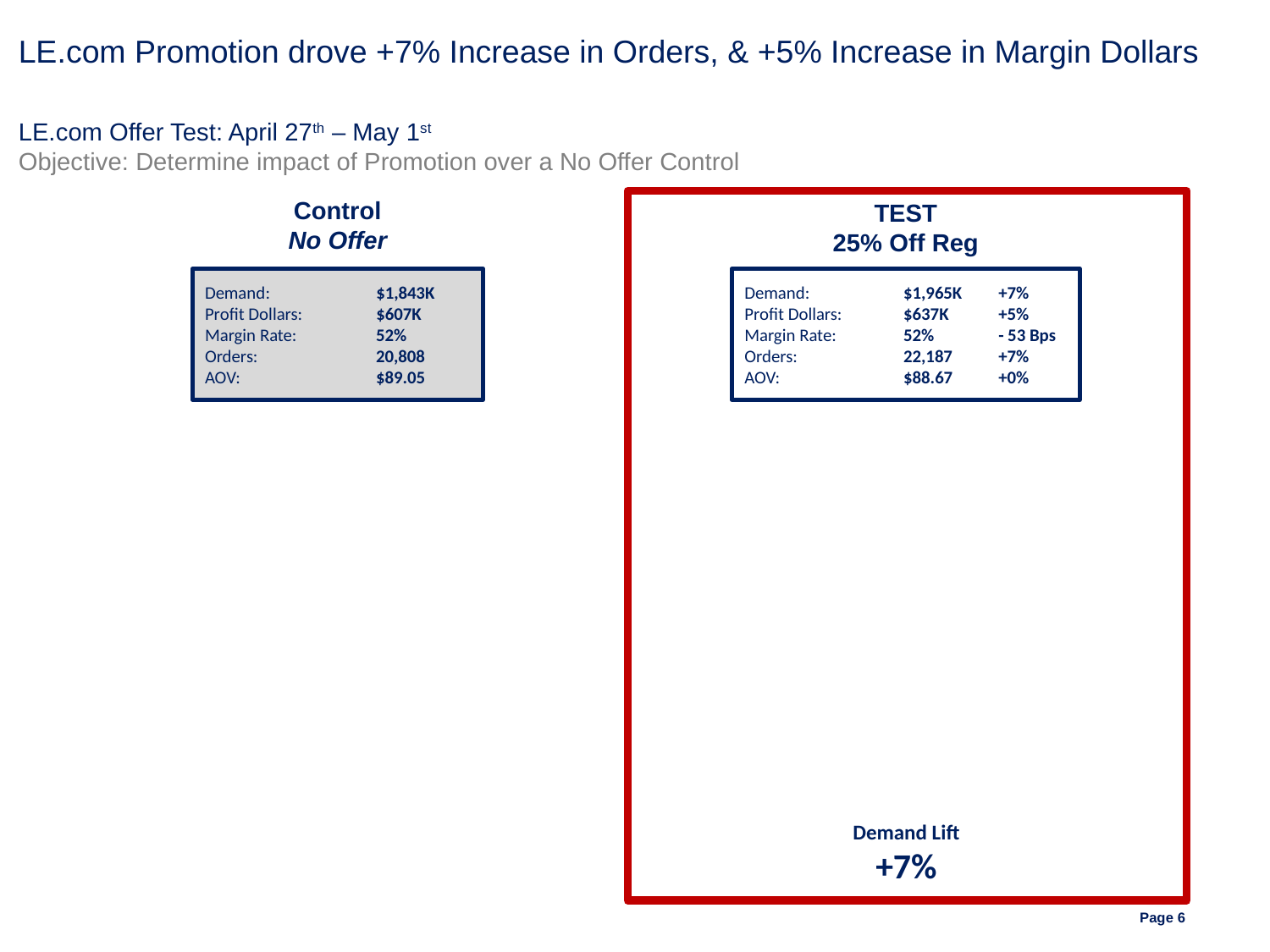

LE.com Promotion drove +7% Increase in Orders, & +5% Increase in Margin Dollars
# LE.com Offer Test: April 27th – May 1st Objective: Determine impact of Promotion over a No Offer Control

Control
No Offer
TEST
25% Off Reg
Demand: 	           $1,843K
Profit Dollars:	           $607K
Margin Rate:	           52%
Orders:	           20,808
AOV: 	           $89.05
Demand: 	        $1,965K	+7%
Profit Dollars: 	        $637K	+5%
Margin Rate:	        52%	- 53 Bps
Orders:	        22,187	+7%
AOV: 	        $88.67	+0%
Demand Lift
+7%